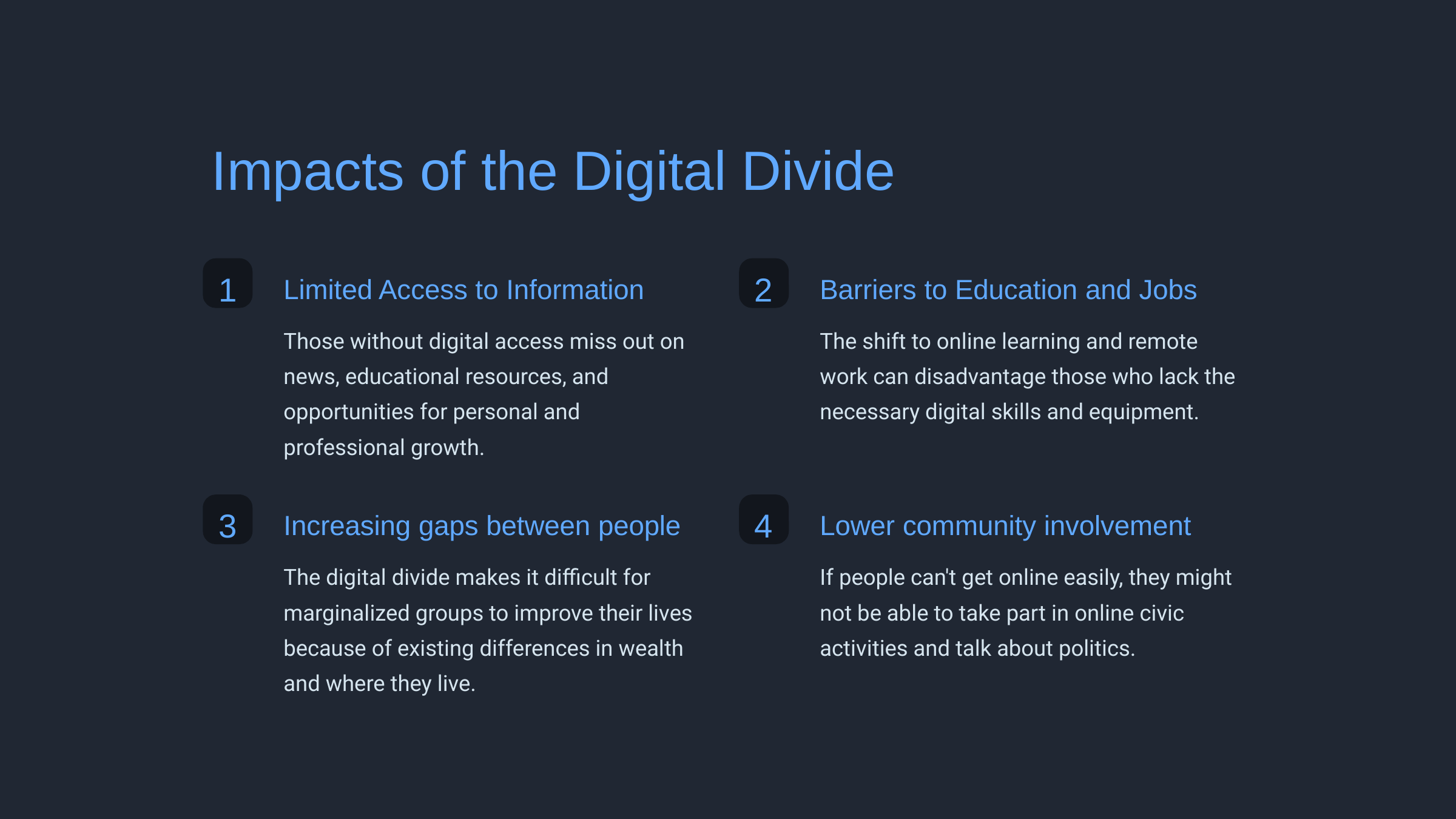

Impacts of the Digital Divide

1
2
Limited Access to Information
Barriers to Education and Jobs
Those without digital access miss out on news, educational resources, and opportunities for personal and professional growth.
The shift to online learning and remote work can disadvantage those who lack the necessary digital skills and equipment.

3
4
Increasing gaps between people
Lower community involvement
The digital divide makes it difficult for marginalized groups to improve their lives because of existing differences in wealth and where they live.
If people can't get online easily, they might not be able to take part in online civic activities and talk about politics.